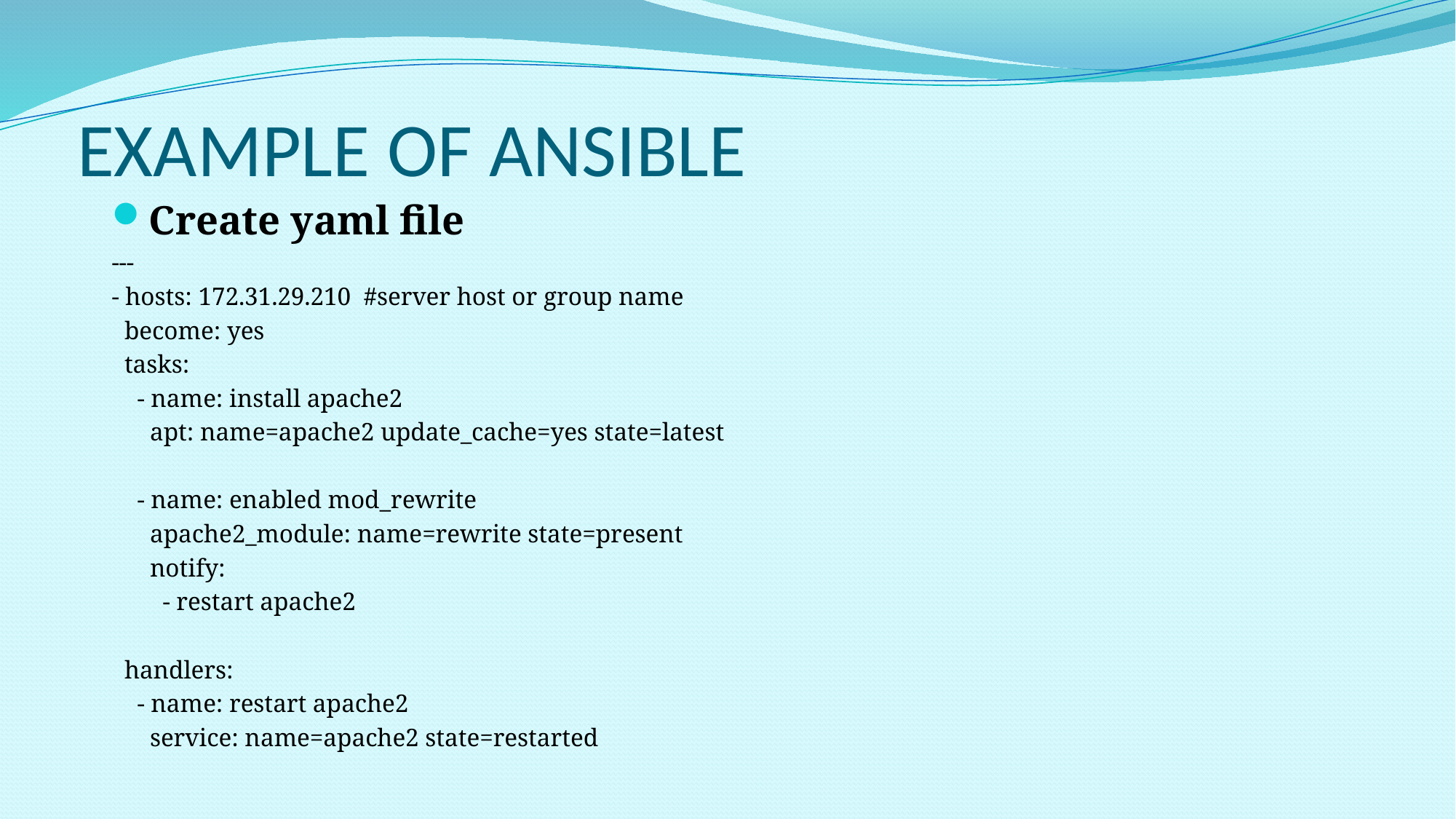

# EXAMPLE OF ANSIBLE
Create yaml file
---
- hosts: 172.31.29.210  #server host or group name
  become: yes
  tasks:
    - name: install apache2
      apt: name=apache2 update_cache=yes state=latest

    - name: enabled mod_rewrite
      apache2_module: name=rewrite state=present
      notify:
        - restart apache2

  handlers:
    - name: restart apache2
      service: name=apache2 state=restarted